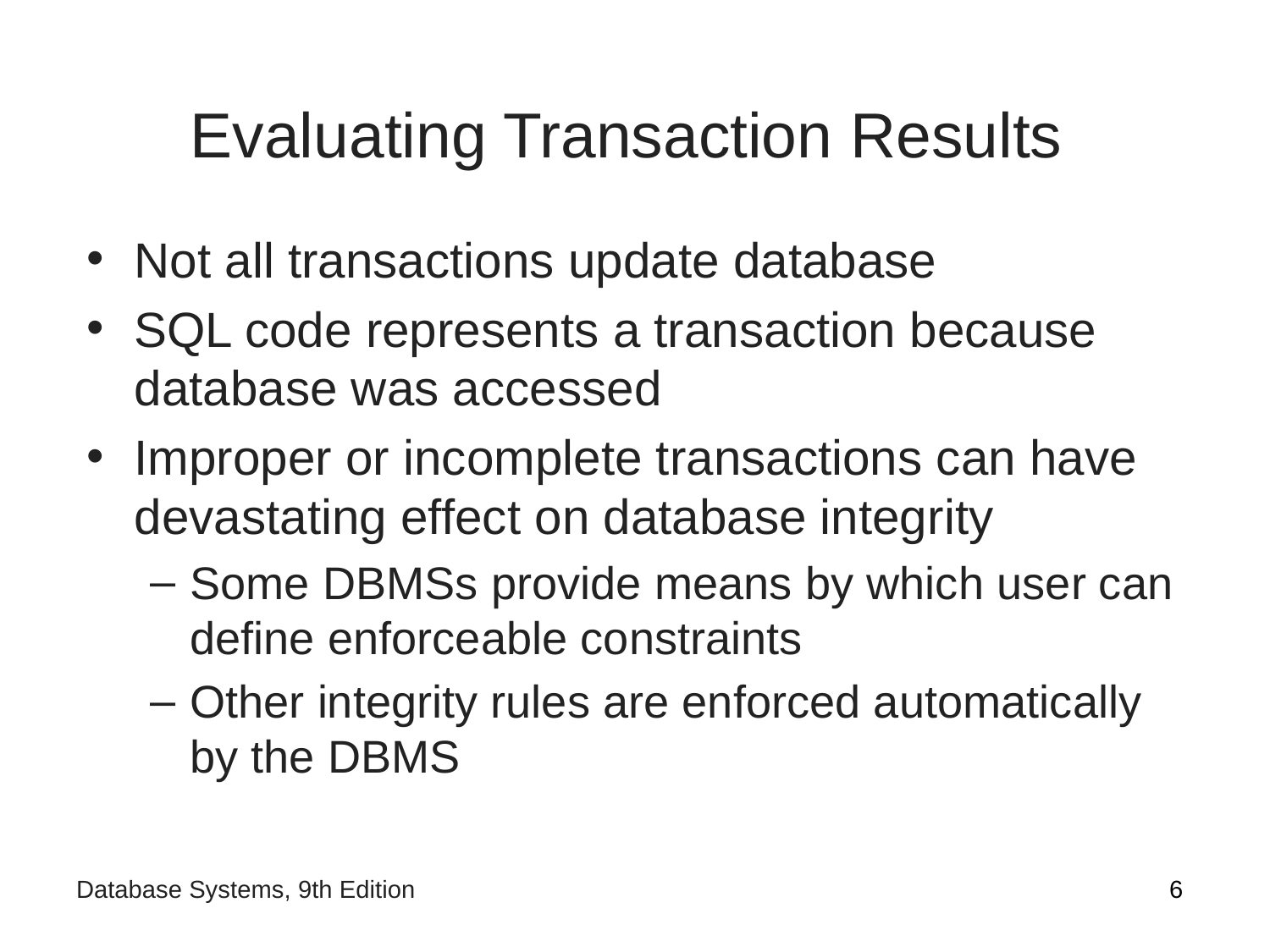

# Evaluating Transaction Results
Not all transactions update database
SQL code represents a transaction because database was accessed
Improper or incomplete transactions can have devastating effect on database integrity
Some DBMSs provide means by which user can define enforceable constraints
Other integrity rules are enforced automatically by the DBMS
6
Database Systems, 9th Edition